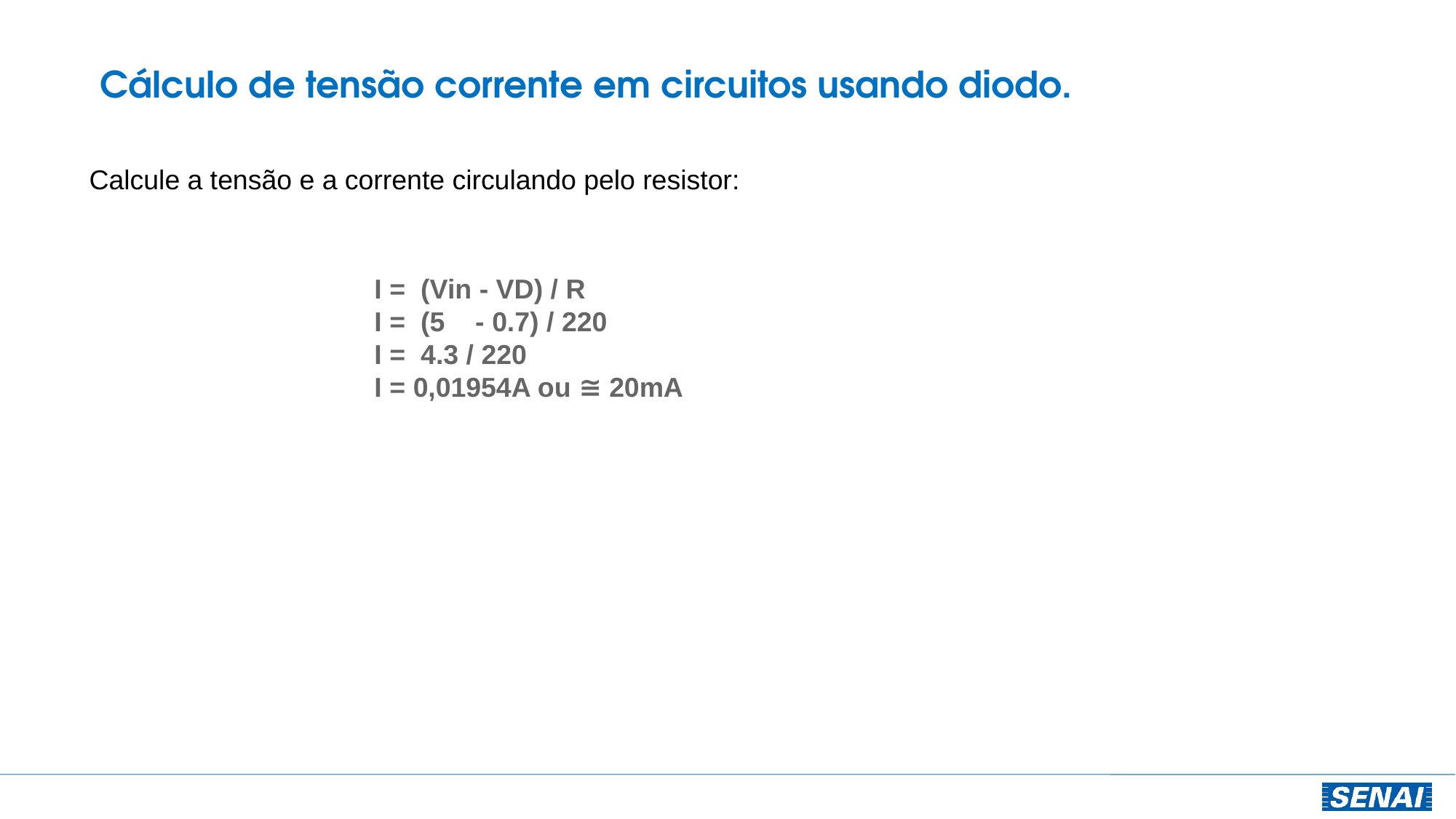

# Cálculo de tensão corrente em circuitos usando diodo.
Calcule a tensão e a corrente circulando pelo resistor:

I =  (Vin - VD) / R
I =  (5    - 0.7) / 220
I =  4.3 / 220
I = 0,01954A ou ≅ 20mA